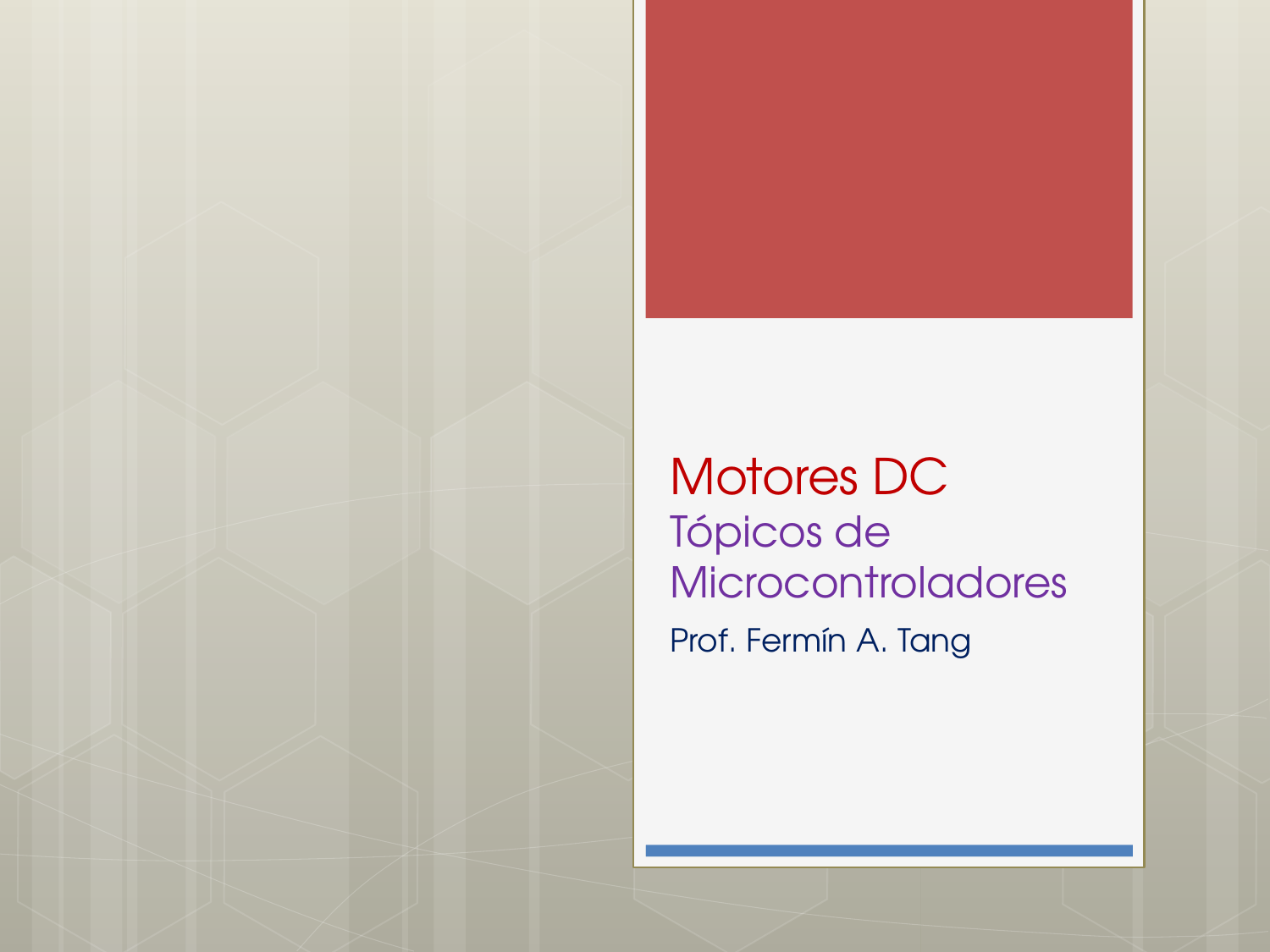

# Motores DC Tópicos de Microcontroladores
Prof. Fermín A. Tang